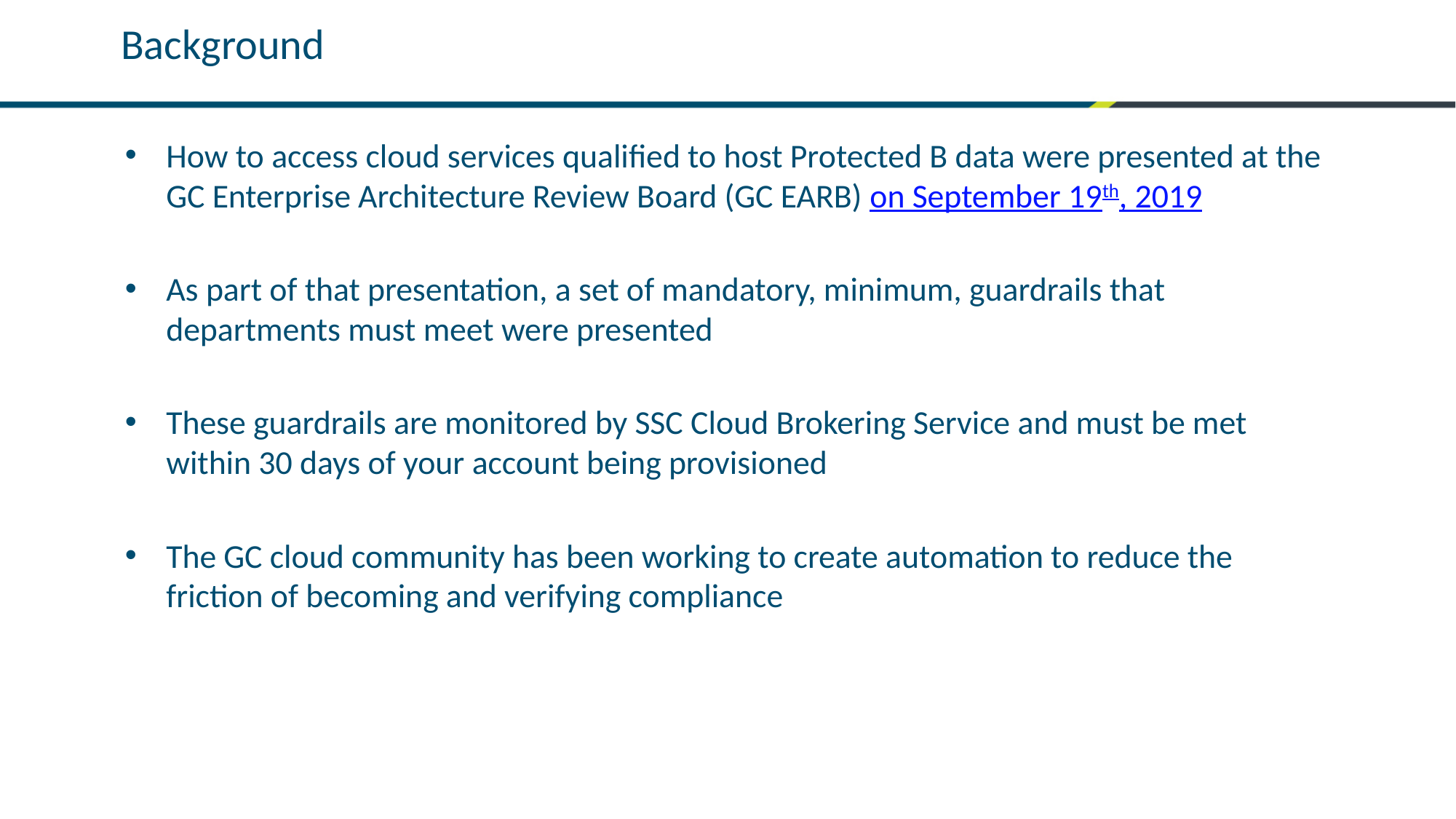

Background
How to access cloud services qualified to host Protected B data were presented at the GC Enterprise Architecture Review Board (GC EARB) on September 19th, 2019

As part of that presentation, a set of mandatory, minimum, guardrails that departments must meet were presented

These guardrails are monitored by SSC Cloud Brokering Service and must be met within 30 days of your account being provisioned

The GC cloud community has been working to create automation to reduce the friction of becoming and verifying compliance